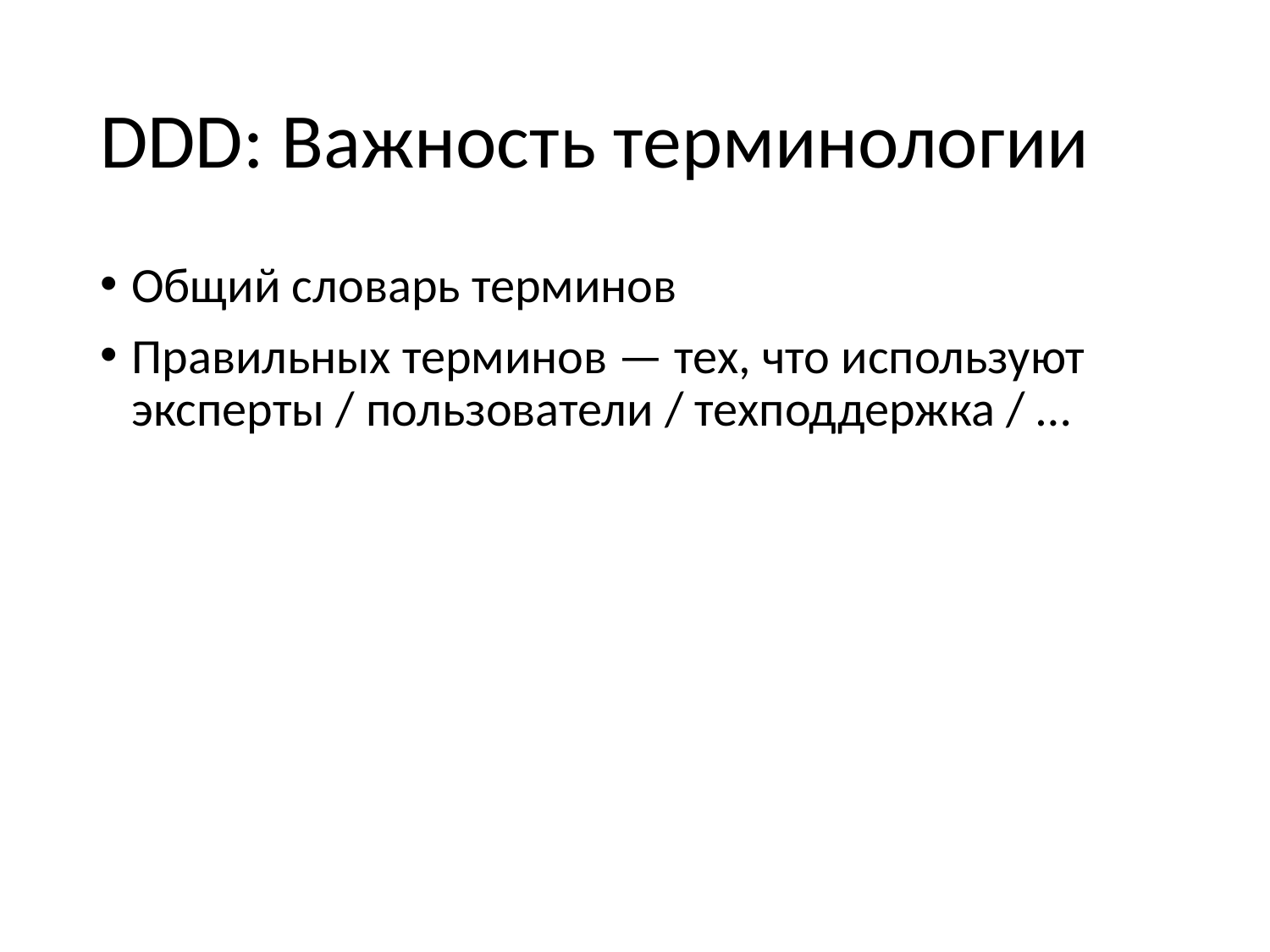

# DDD: Важность терминологии
Общий словарь терминов
Правильных терминов — тех, что используют эксперты / пользователи / техподдержка / …